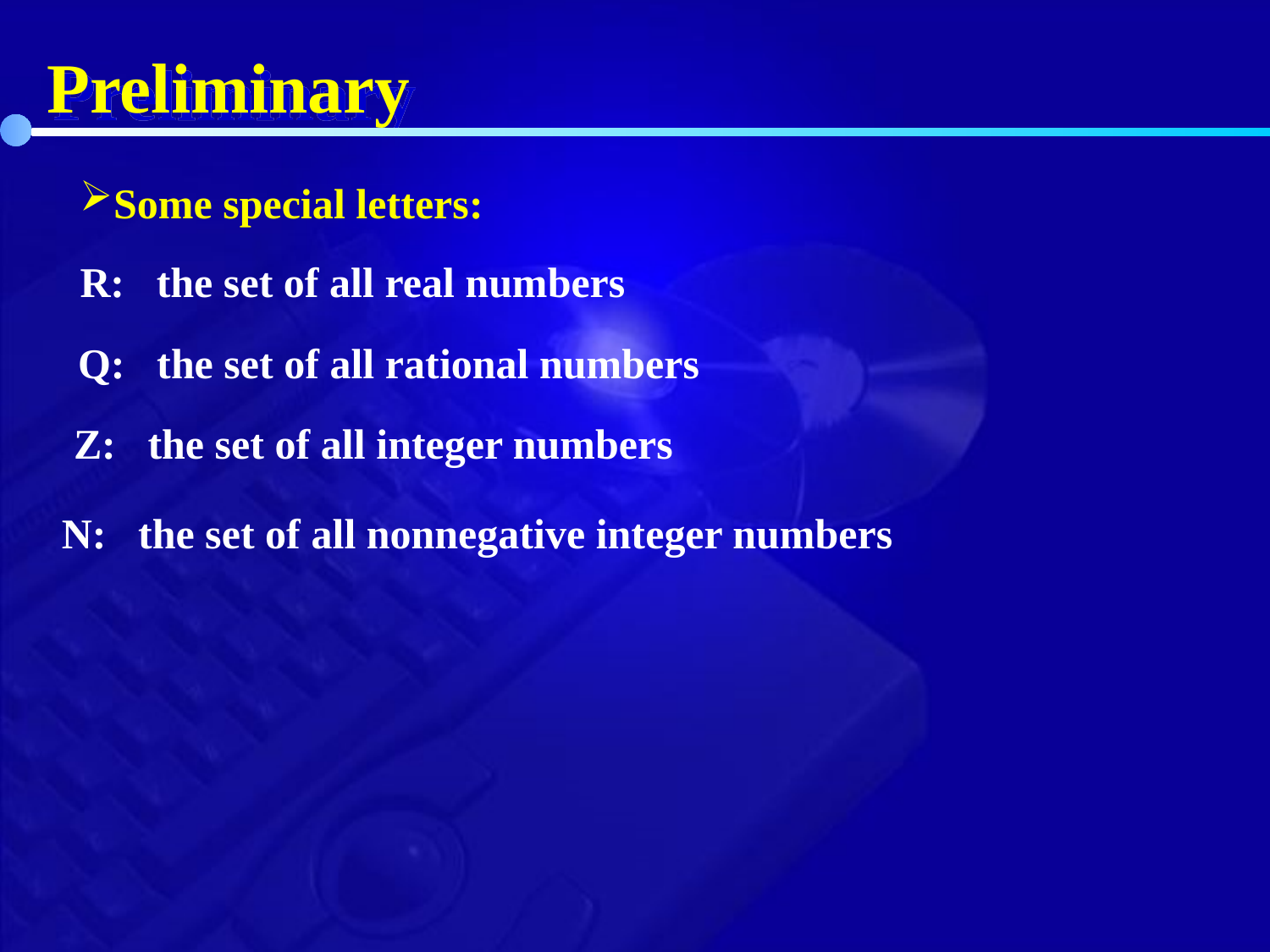

Preliminary

Some special letters:
R:   the set of all real numbers
 Q:   the set of all rational numbers
Z:   the set of all integer numbers
N:   the set of all nonnegative integer numbers